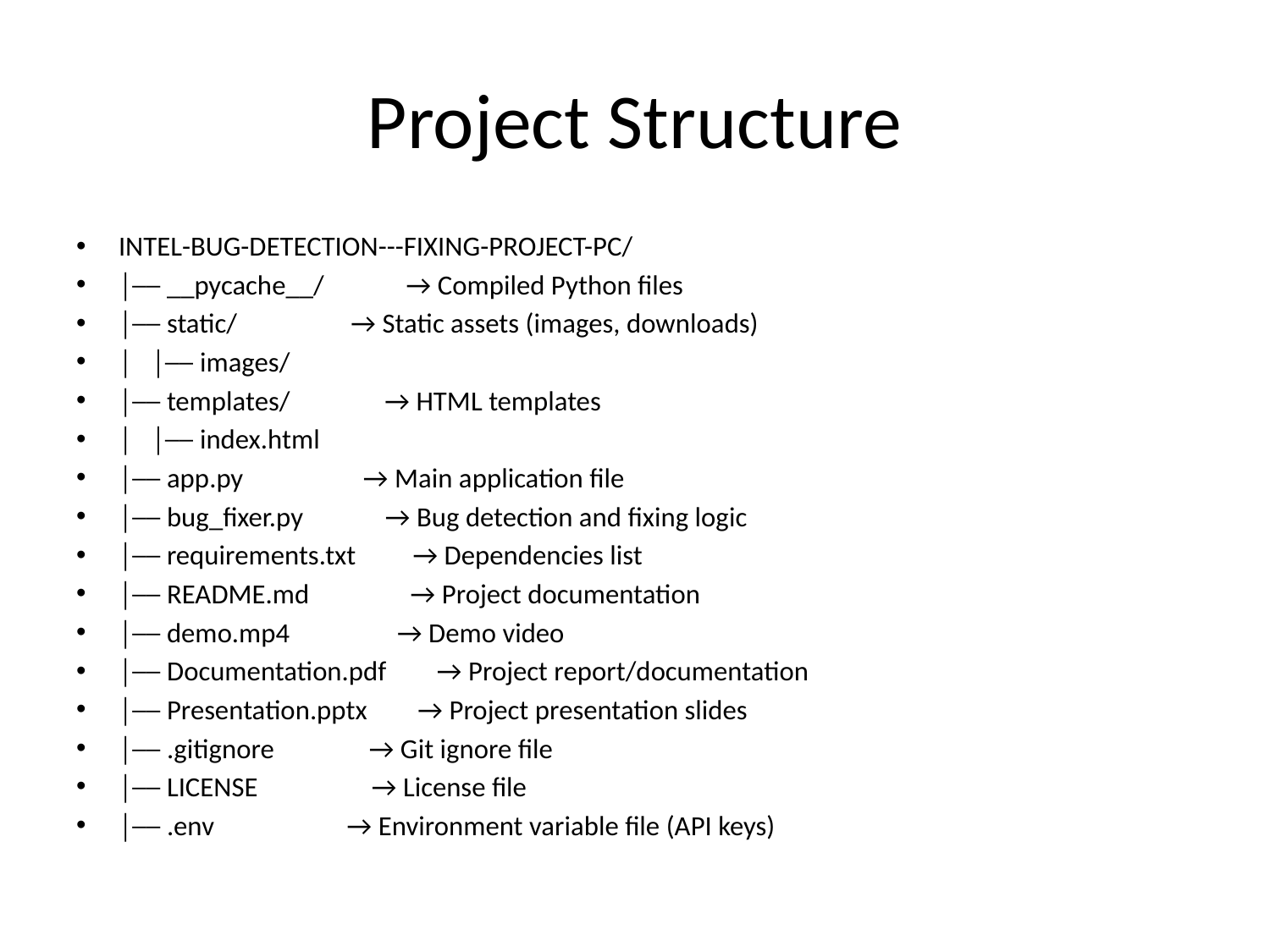

# Project Structure
INTEL-BUG-DETECTION---FIXING-PROJECT-PC/
│── __pycache__/             → Compiled Python files
│── static/                  → Static assets (images, downloads)
│   │── images/
│── templates/               → HTML templates
│   │── index.html
│── app.py                   → Main application file
│── bug_fixer.py             → Bug detection and fixing logic
│── requirements.txt         → Dependencies list
│── README.md                → Project documentation
│── demo.mp4                 → Demo video
│── Documentation.pdf        → Project report/documentation
│── Presentation.pptx        → Project presentation slides
│── .gitignore               → Git ignore file
│── LICENSE                  → License file
│── .env                     → Environment variable file (API keys)